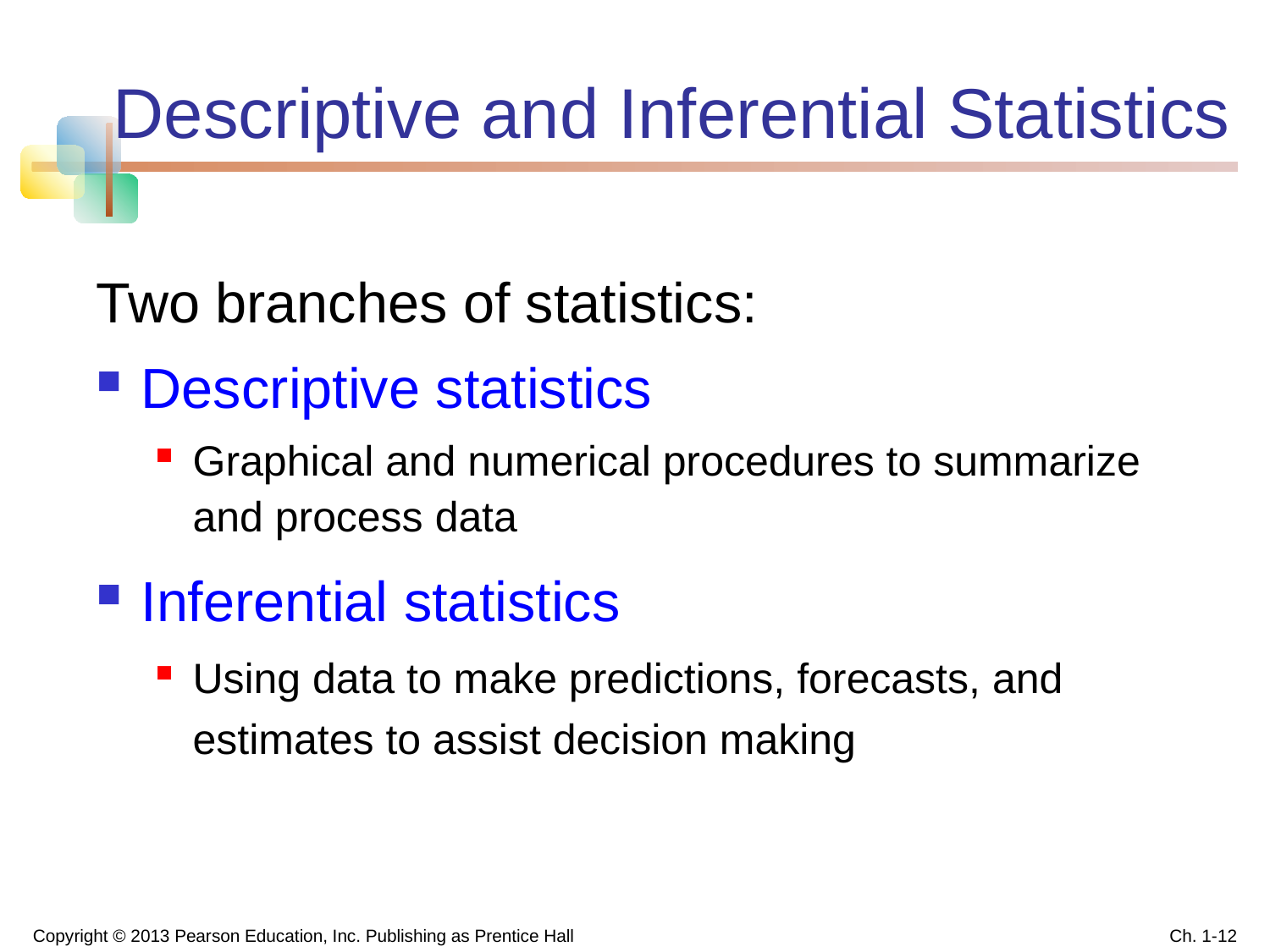

# Descriptive and Inferential Statistics
Two branches of statistics:
Descriptive statistics
Graphical and numerical procedures to summarize and process data
Inferential statistics
Using data to make predictions, forecasts, and estimates to assist decision making
Copyright © 2013 Pearson Education, Inc. Publishing as Prentice Hall
Ch. 1-12